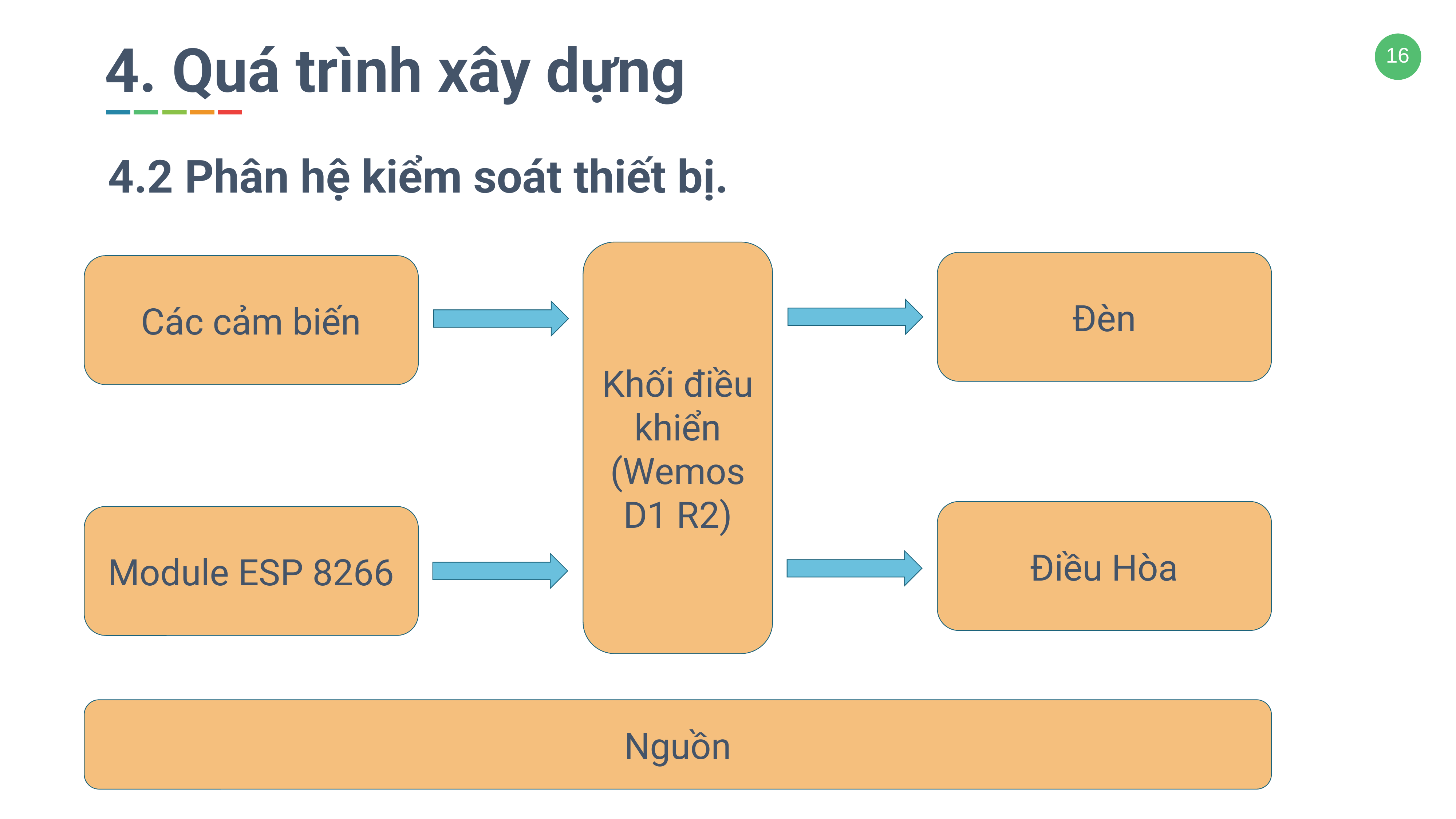

4. Quá trình xây dựng

4.2 Phân hệ kiểm soát thiết bị.
Khối điều khiển (Wemos D1 R2)
Đèn
Các cảm biến

Điều Hòa
Module ESP 8266

Nguồn